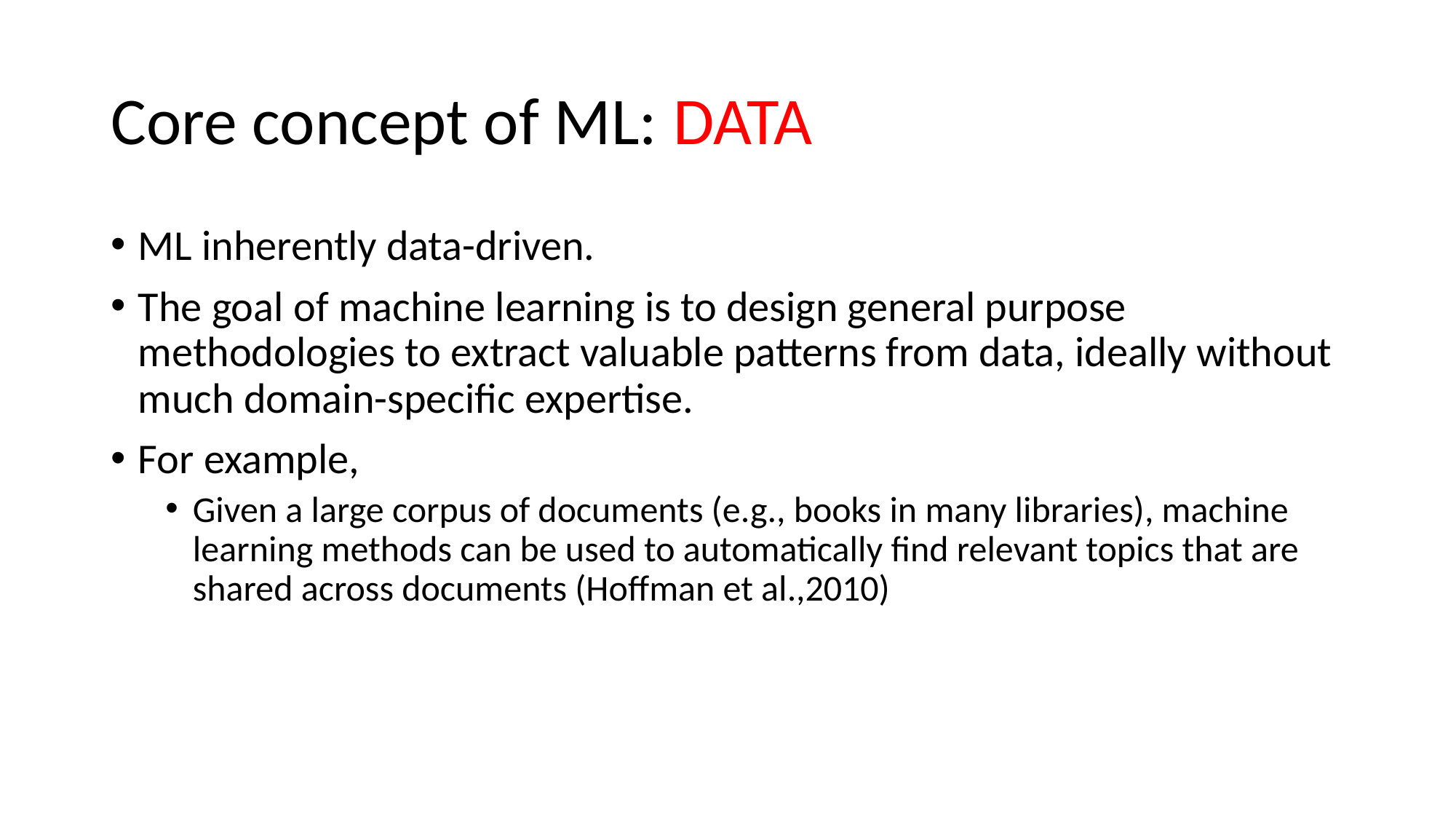

# Core concept of ML: DATA
ML inherently data-driven.
The goal of machine learning is to design general purpose methodologies to extract valuable patterns from data, ideally without much domain-speciﬁc expertise.
For example,
Given a large corpus of documents (e.g., books in many libraries), machine learning methods can be used to automatically ﬁnd relevant topics that are shared across documents (Hoffman et al.,2010)